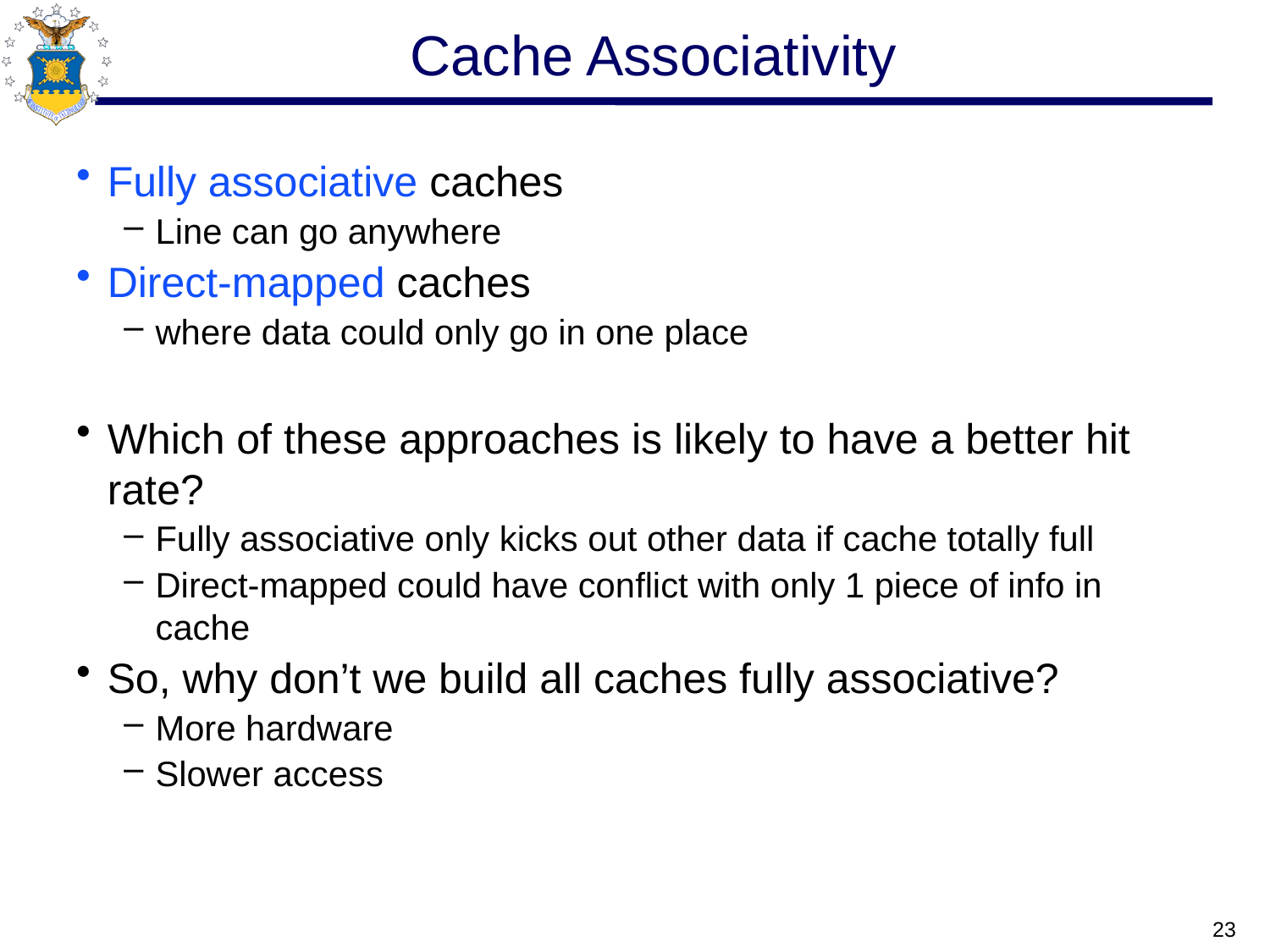

# Cache Associativity
Fully associative caches
Line can go anywhere
Direct-mapped caches
where data could only go in one place

Which of these approaches is likely to have a better hit rate?
Fully associative only kicks out other data if cache totally full
Direct-mapped could have conflict with only 1 piece of info in cache
So, why don’t we build all caches fully associative?
More hardware
Slower access
23